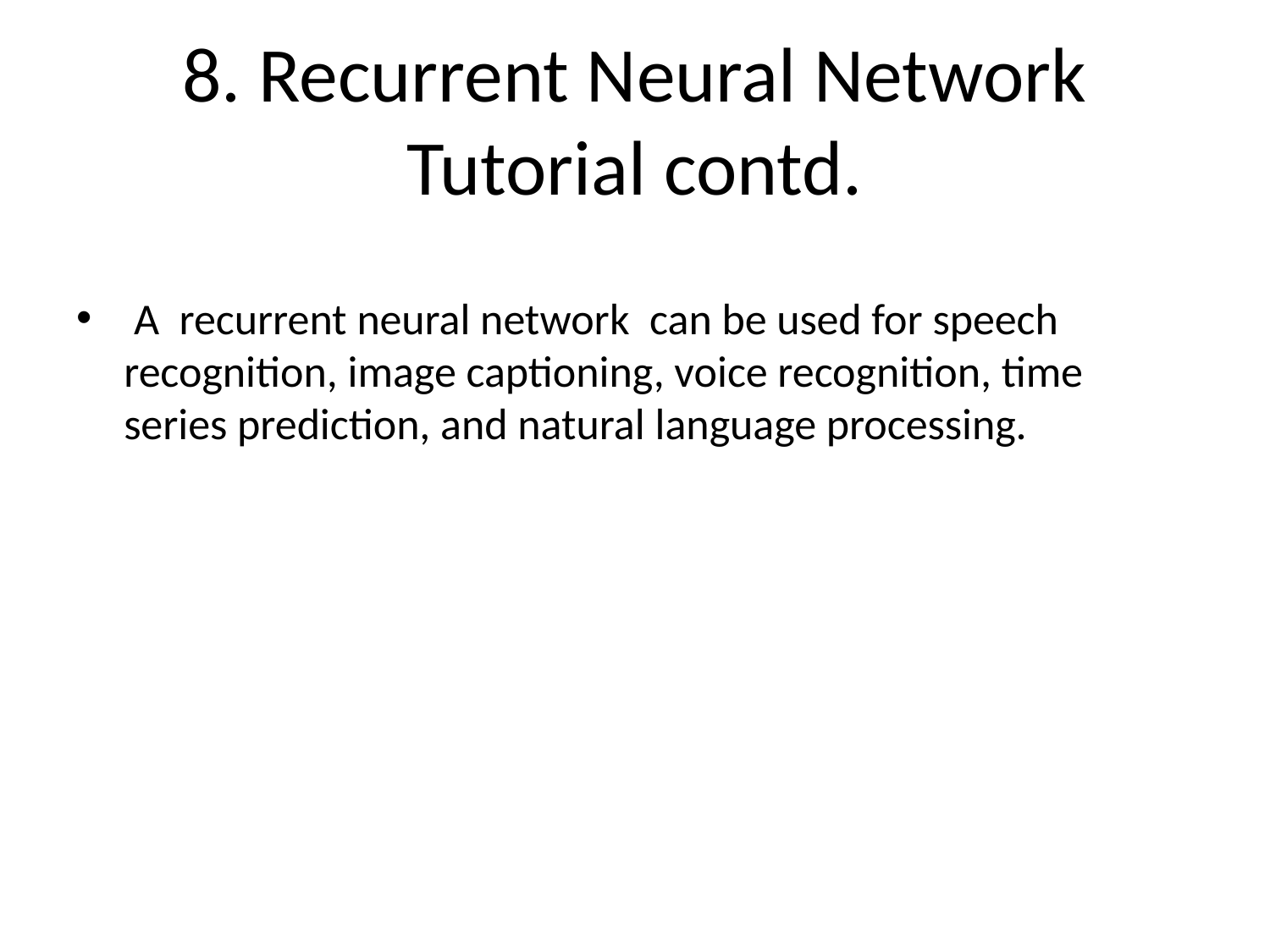

# 8. Recurrent Neural Network Tutorial contd.

 A  recurrent neural network  can be used for speech recognition, image captioning, voice recognition, time series prediction, and natural language processing.